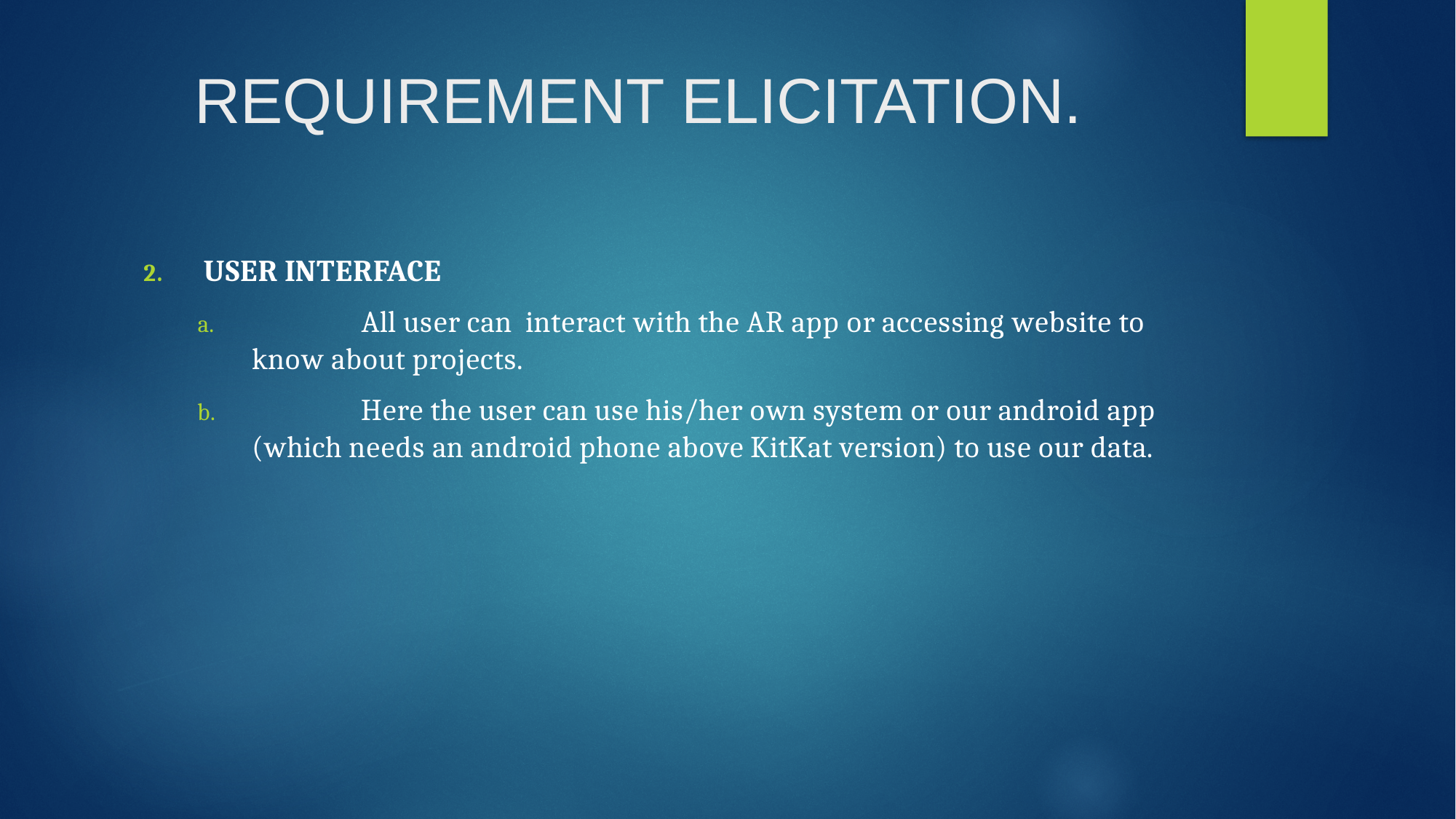

# REQUIREMENT ELICITATION.
USER INTERFACE
	All user can  interact with the AR app or accessing website to know about projects.
	Here the user can use his/her own system or our android app (which needs an android phone above KitKat version) to use our data.